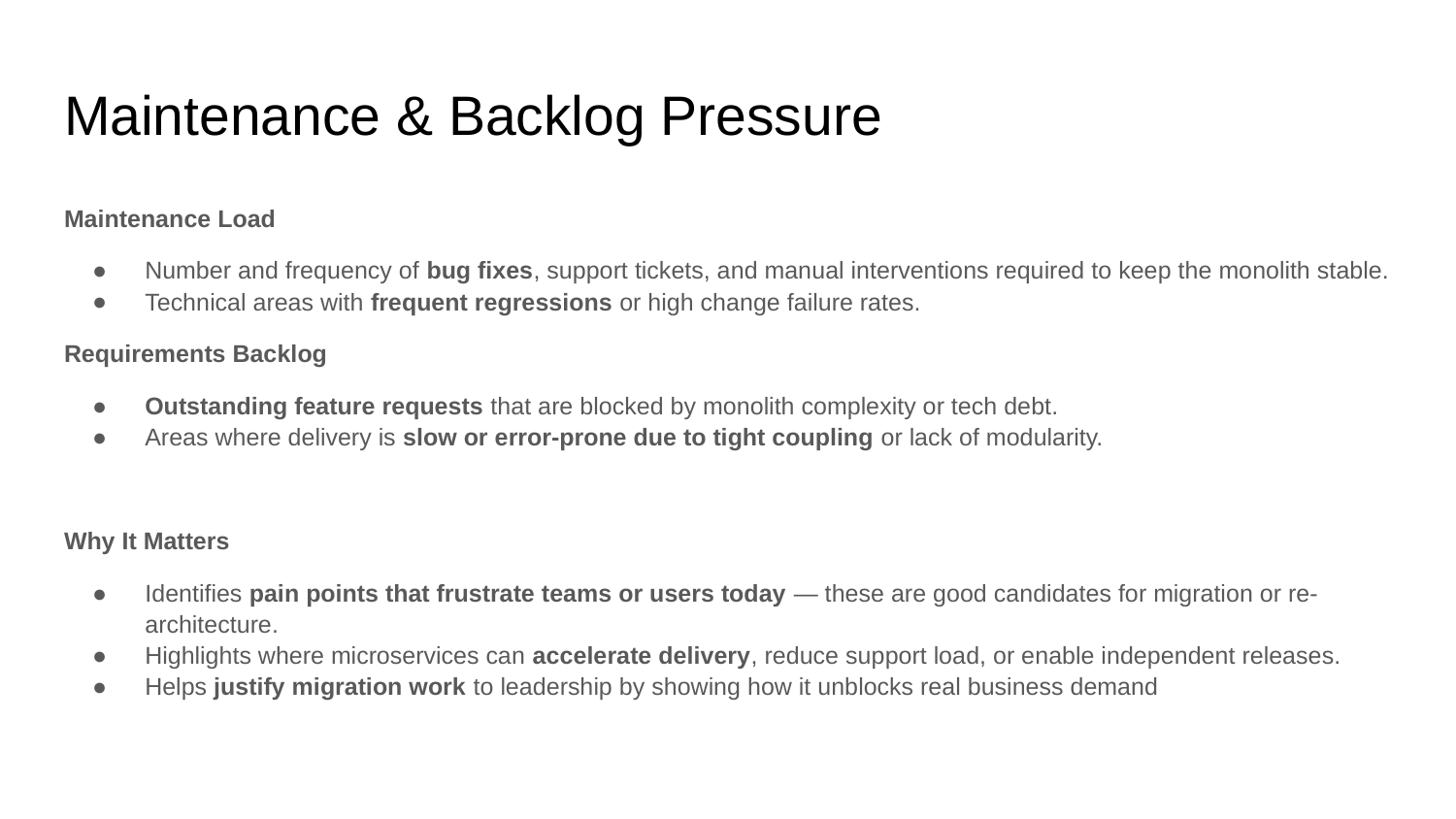

# Maintenance & Backlog Pressure

Maintenance Load
Number and frequency of bug fixes, support tickets, and manual interventions required to keep the monolith stable.
Technical areas with frequent regressions or high change failure rates.
Requirements Backlog
Outstanding feature requests that are blocked by monolith complexity or tech debt.
Areas where delivery is slow or error-prone due to tight coupling or lack of modularity.

Why It Matters
Identifies pain points that frustrate teams or users today — these are good candidates for migration or re-architecture.
Highlights where microservices can accelerate delivery, reduce support load, or enable independent releases.
Helps justify migration work to leadership by showing how it unblocks real business demand